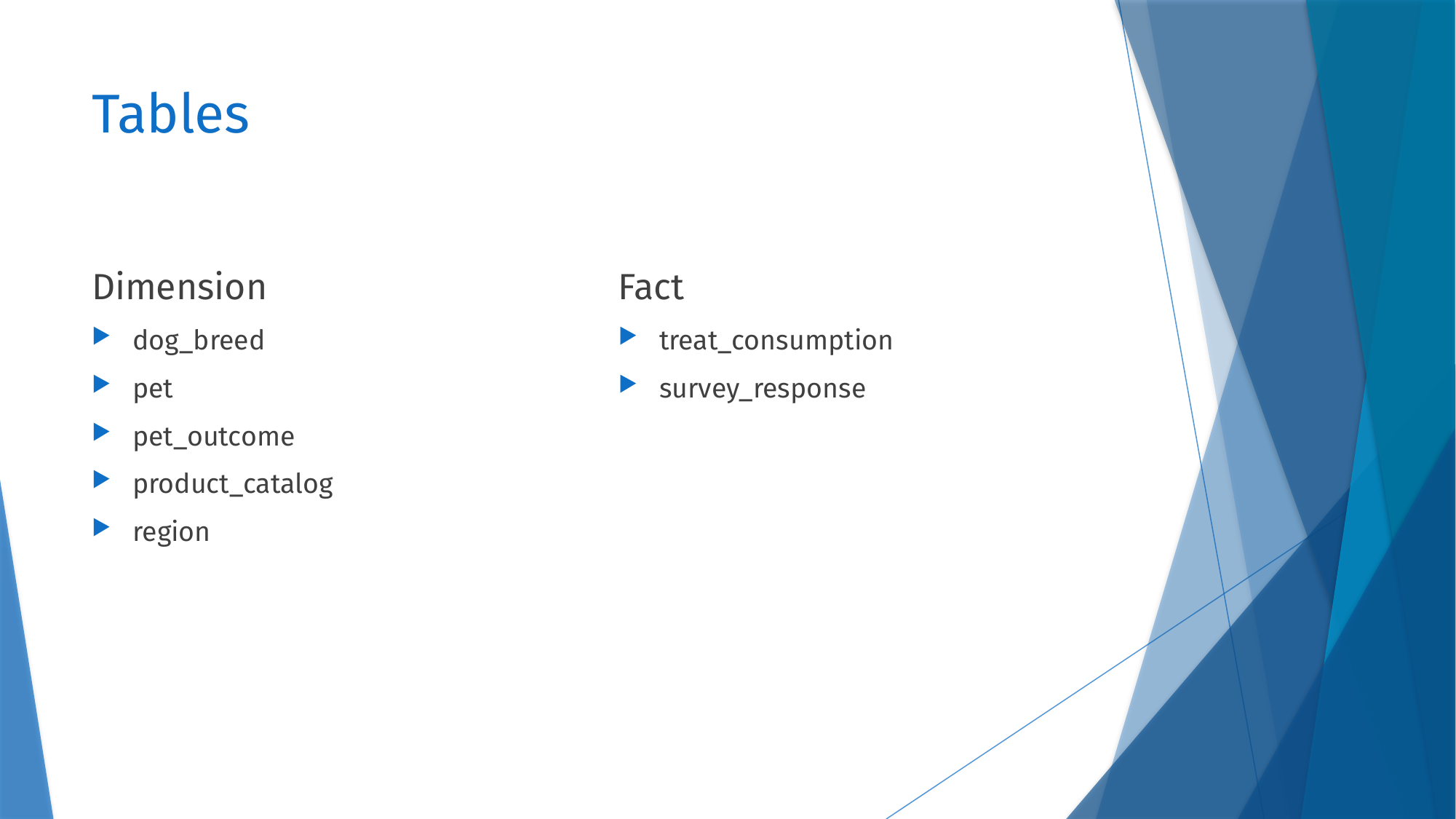

# Tables
Dimension
dog_breed
pet
pet_outcome
product_catalog
region
Fact
treat_consumption
survey_response